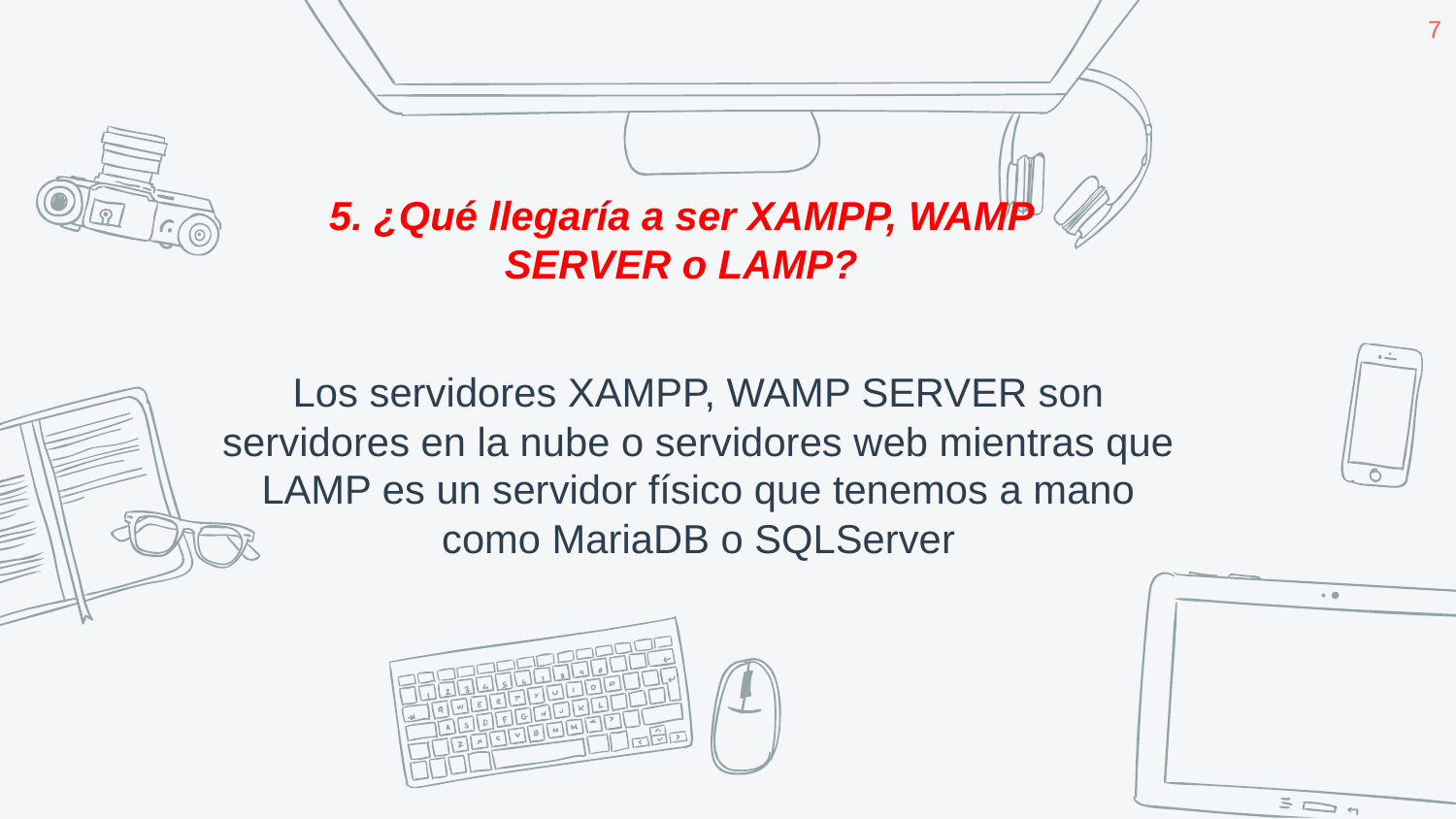

7
5. ¿Qué llegaría a ser XAMPP, WAMP SERVER o LAMP?
Los servidores XAMPP, WAMP SERVER son servidores en la nube o servidores web mientras que LAMP es un servidor físico que tenemos a mano como MariaDB o SQLServer